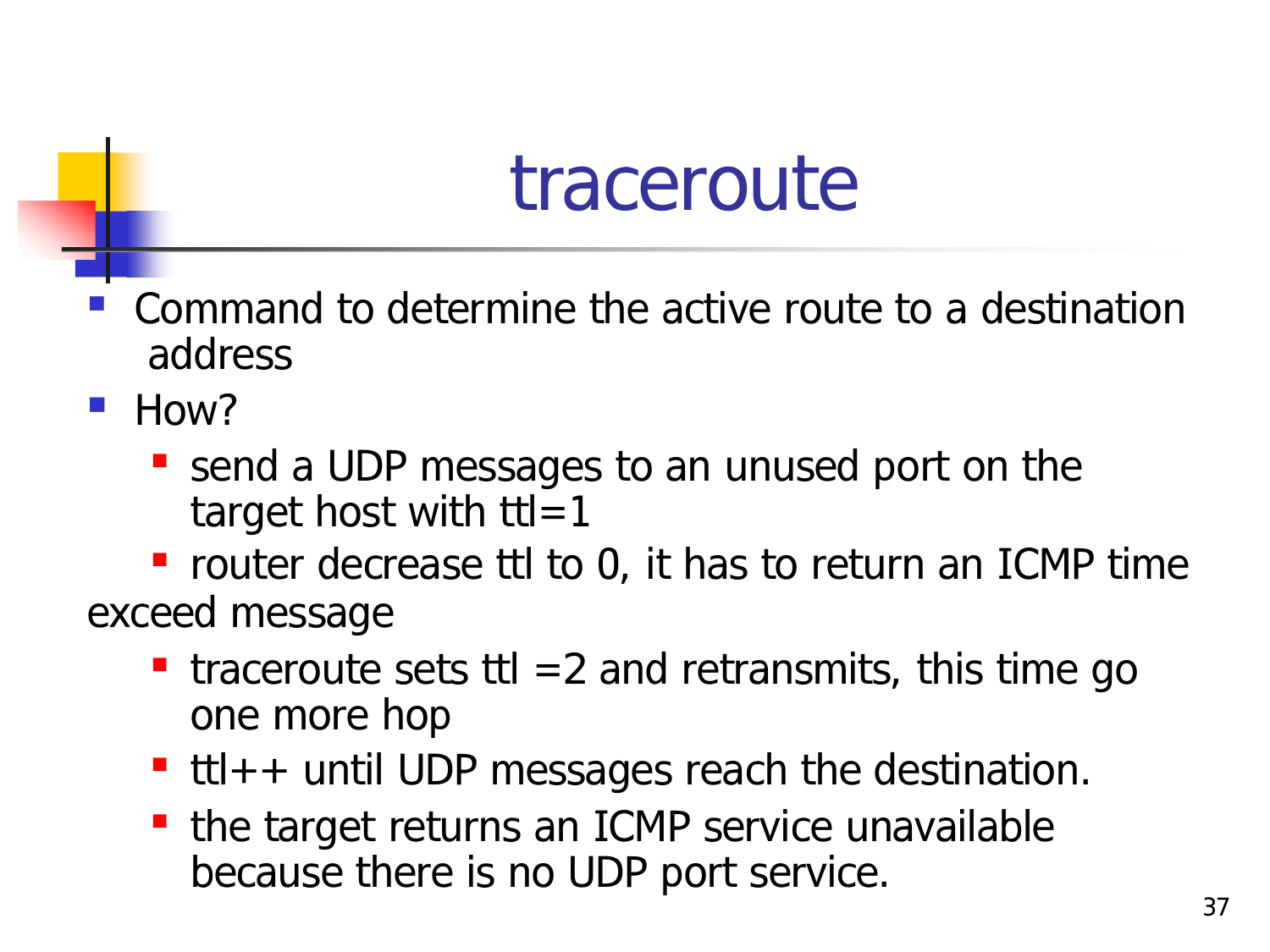

# traceroute
Command to determine the active route to a destination  address
How?
send a UDP messages to an unused port on the  target host with ttl=1
router decrease ttl to 0, it has to return an ICMP time
exceed message
traceroute sets ttl =2 and retransmits, this time go  one more hop
ttl++ until UDP messages reach the destination.
the target returns an ICMP service unavailable  because there is no UDP port service.
37